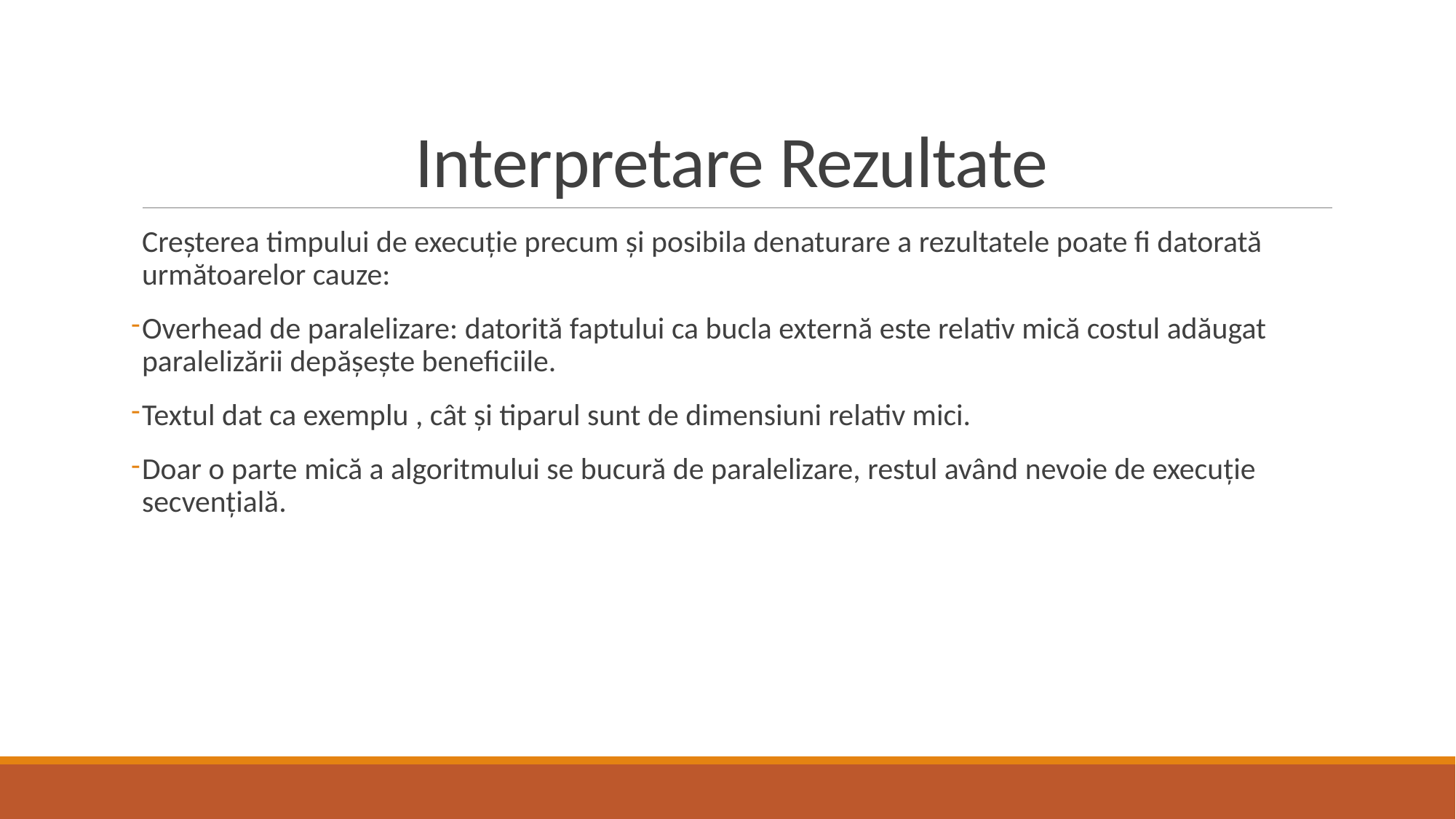

# Interpretare Rezultate
Creșterea timpului de execuție precum și posibila denaturare a rezultatele poate fi datorată următoarelor cauze:
Overhead de paralelizare: datorită faptului ca bucla externă este relativ mică costul adăugat paralelizării depășește beneficiile.
Textul dat ca exemplu , cât și tiparul sunt de dimensiuni relativ mici.
Doar o parte mică a algoritmului se bucură de paralelizare, restul având nevoie de execuție secvențială.